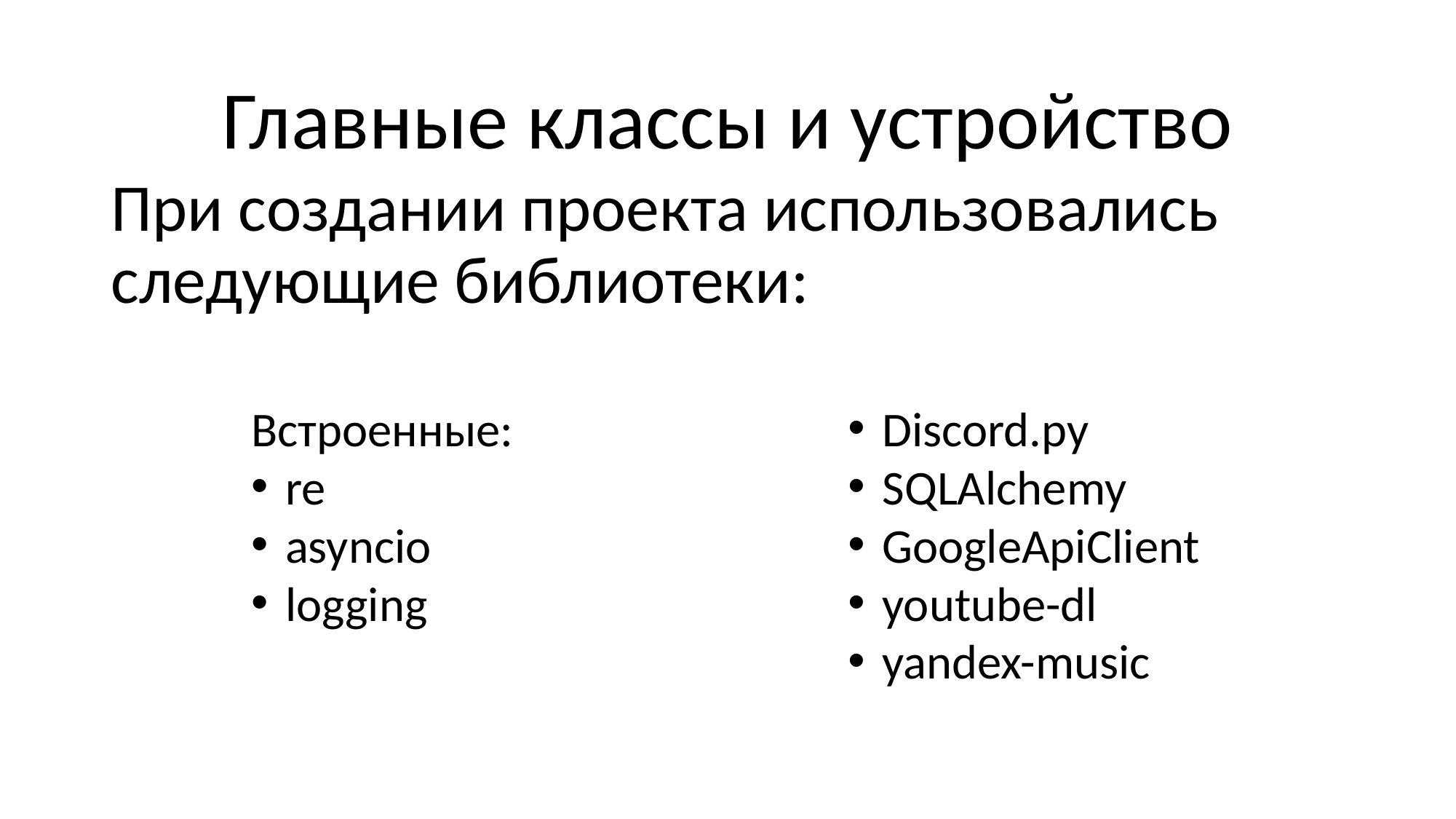

# Главные классы и устройство
При создании проекта использовались следующие библиотеки:

Встроенные:
re
asyncio
logging
Discord.py
SQLAlchemy
GoogleApiClient
youtube-dl
yandex-music